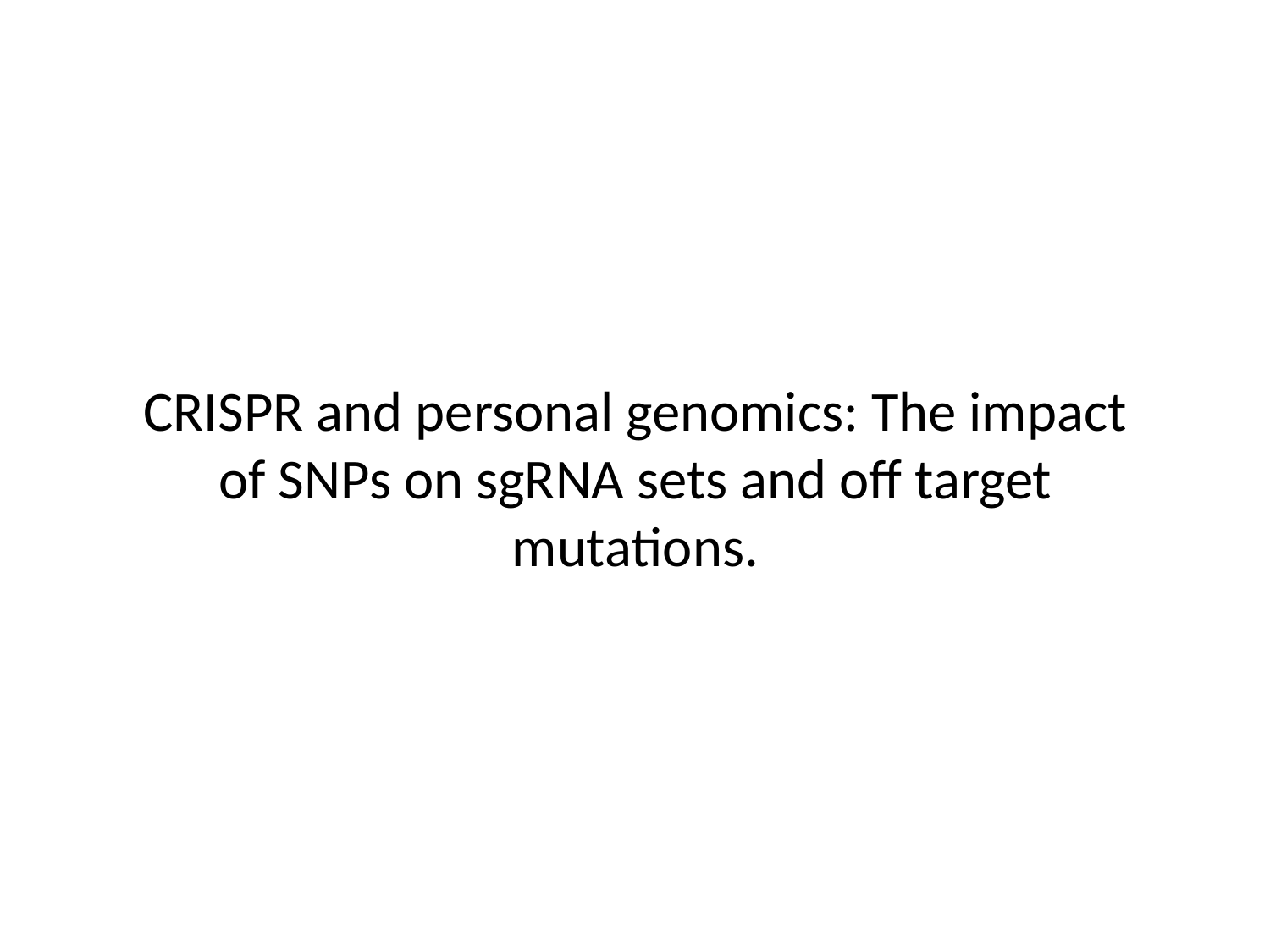

CRISPR and personal genomics: The impact of SNPs on sgRNA sets and off target mutations.